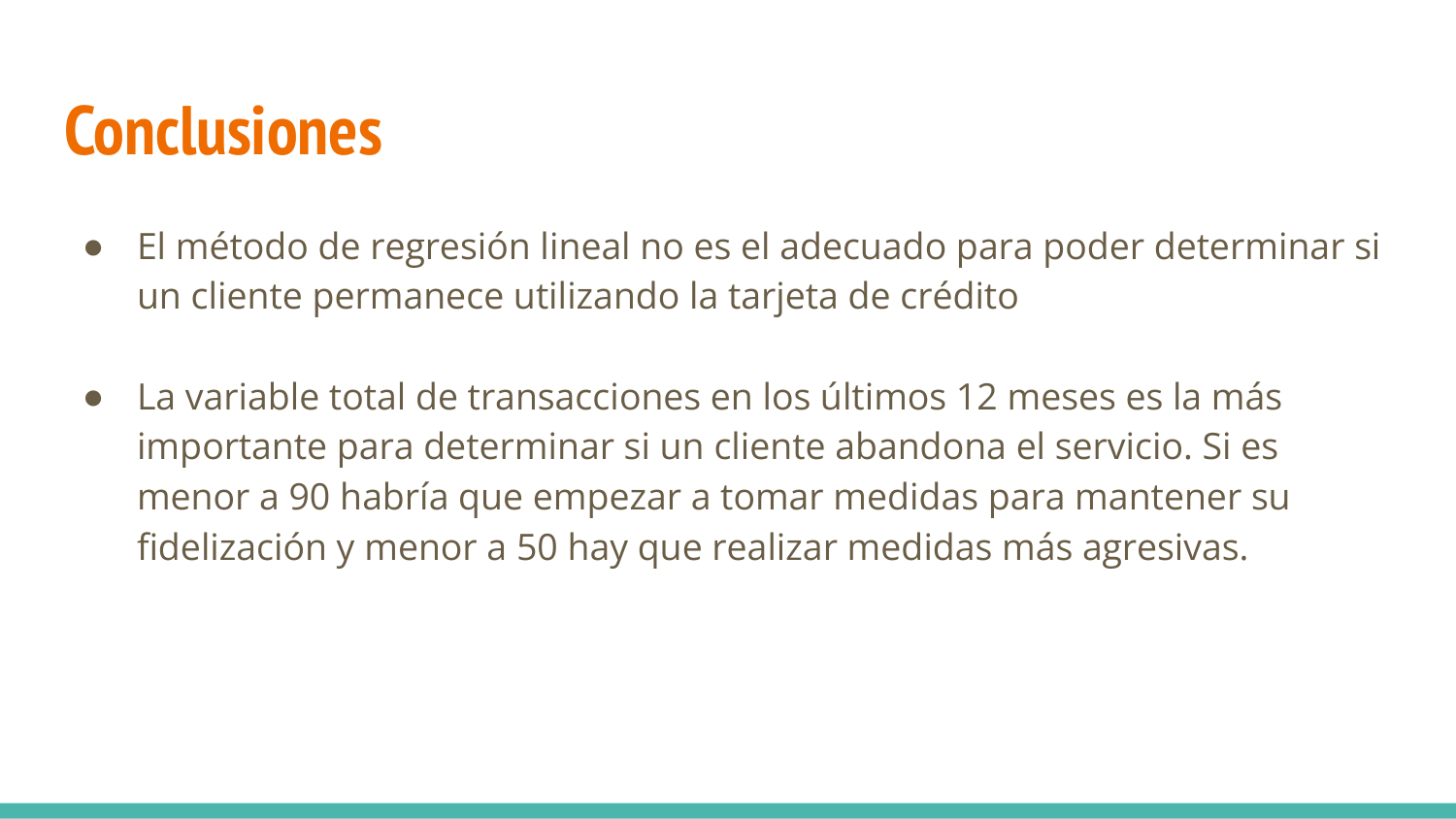

# Conclusiones
El método de regresión lineal no es el adecuado para poder determinar si un cliente permanece utilizando la tarjeta de crédito

La variable total de transacciones en los últimos 12 meses es la más importante para determinar si un cliente abandona el servicio. Si es menor a 90 habría que empezar a tomar medidas para mantener su fidelización y menor a 50 hay que realizar medidas más agresivas.